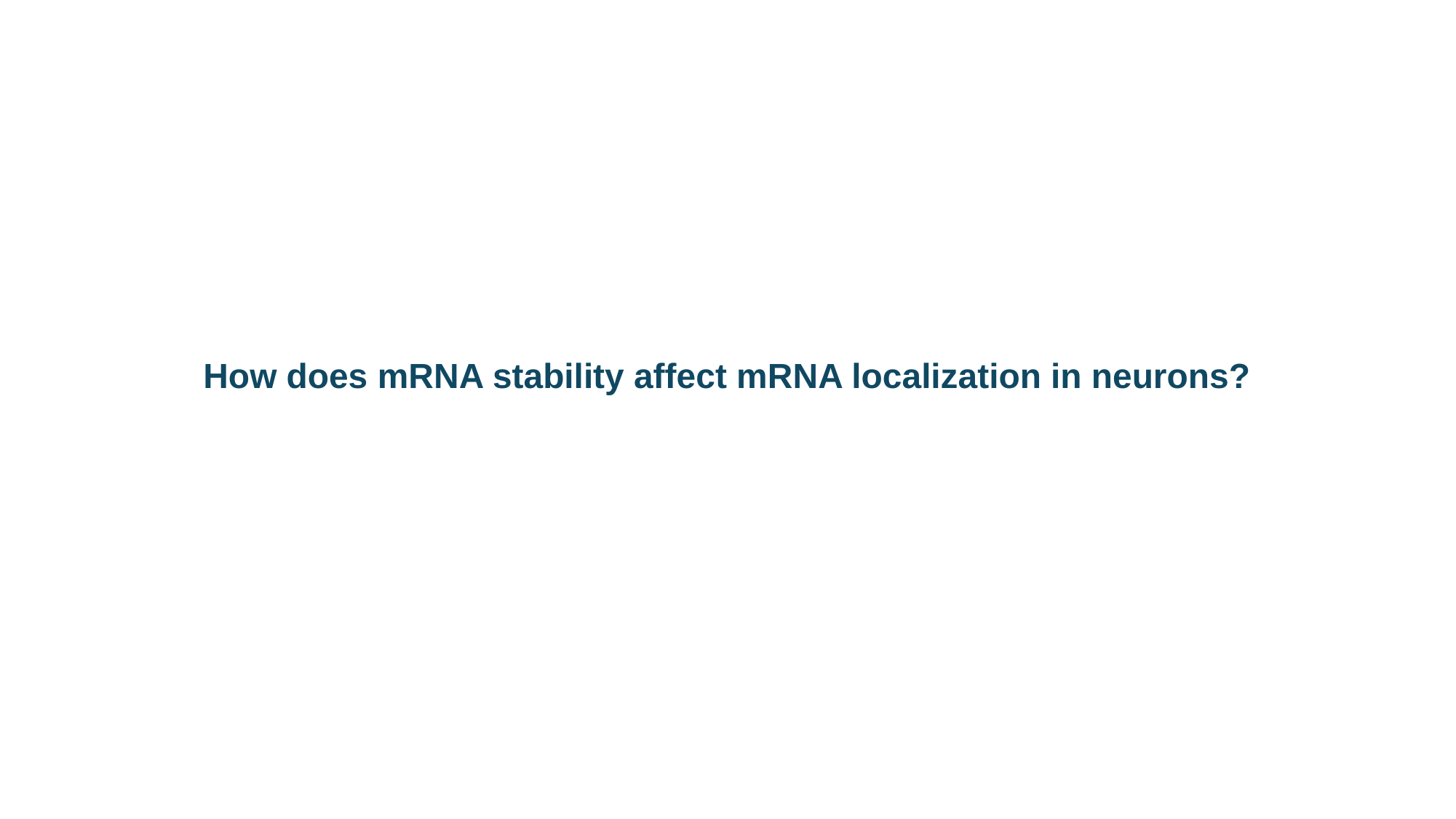

How does mRNA stability affect mRNA localization in neurons?